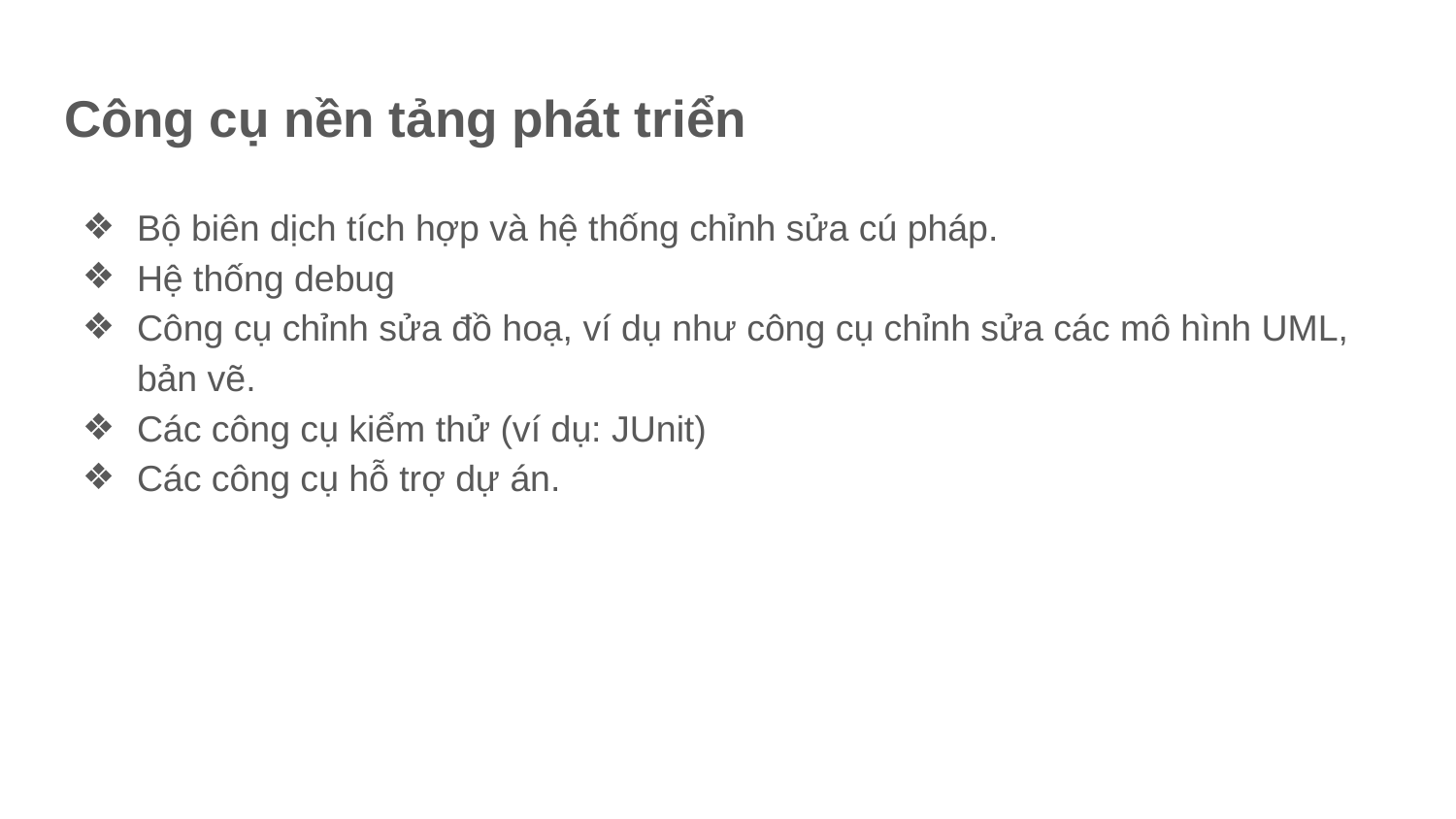

# Công cụ nền tảng phát triển
Bộ biên dịch tích hợp và hệ thống chỉnh sửa cú pháp.
Hệ thống debug
Công cụ chỉnh sửa đồ hoạ, ví dụ như công cụ chỉnh sửa các mô hình UML, bản vẽ.
Các công cụ kiểm thử (ví dụ: JUnit)
Các công cụ hỗ trợ dự án.